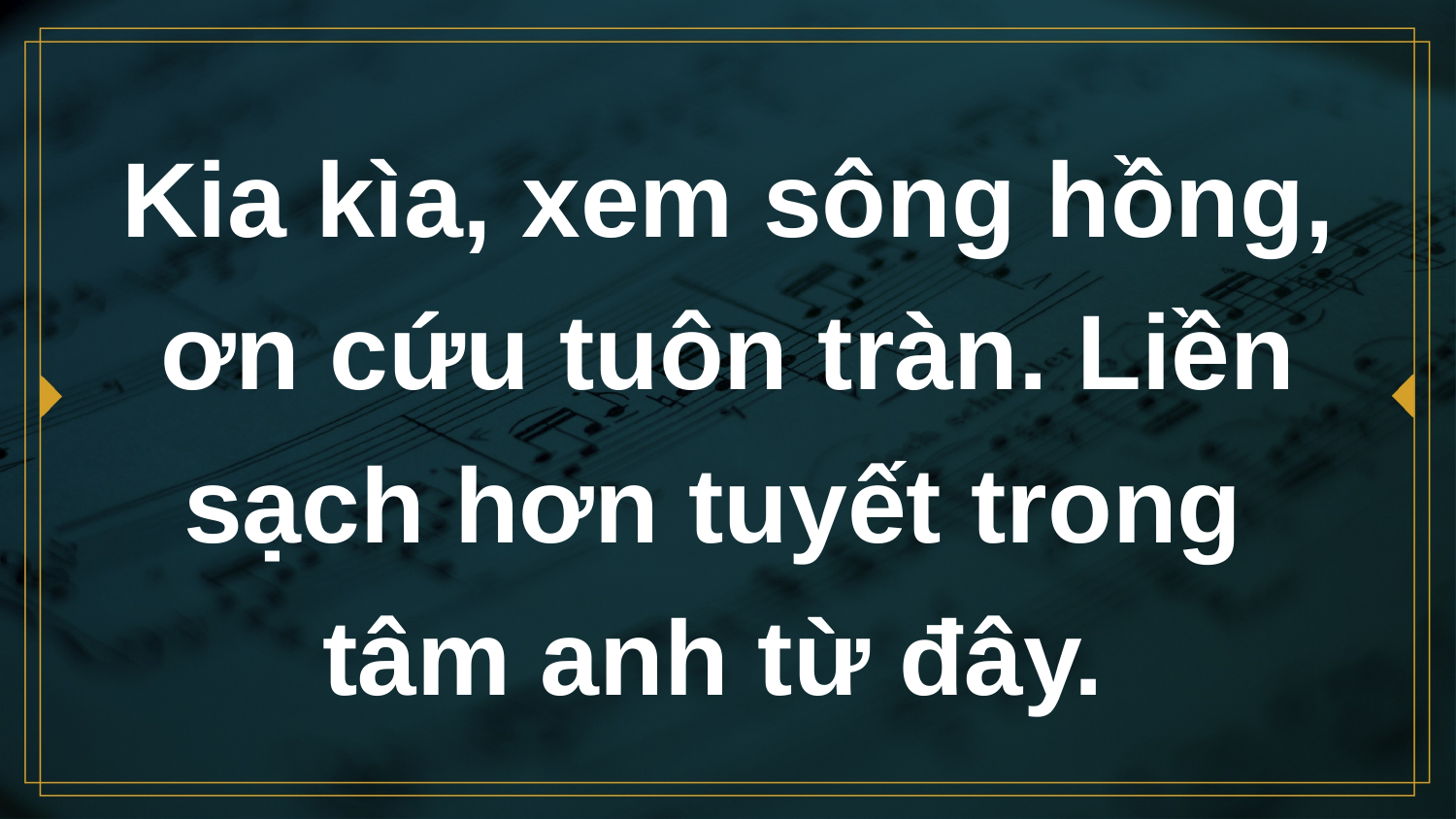

# Kia kìa, xem sông hồng, ơn cứu tuôn tràn. Liền sạch hơn tuyết trong tâm anh từ đây.